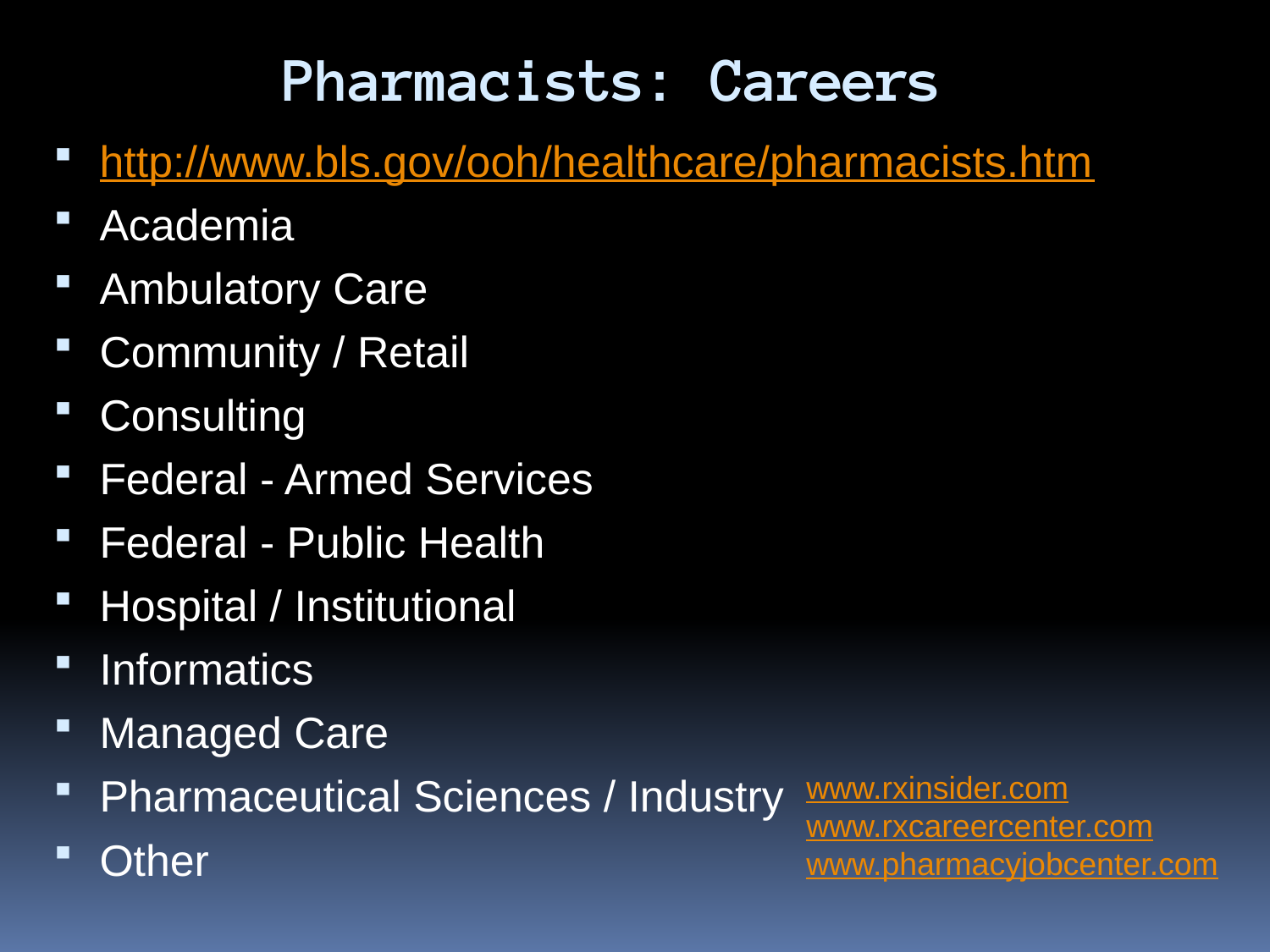

Pharmacists: Careers
http://www.bls.gov/ooh/healthcare/pharmacists.htm
Academia
Ambulatory Care
Community / Retail
Consulting
Federal - Armed Services
Federal - Public Health
Hospital / Institutional
Informatics
Managed Care
Pharmaceutical Sciences / Industry
Other

www.rxinsider.com
www.rxcareercenter.com
www.pharmacyjobcenter.com